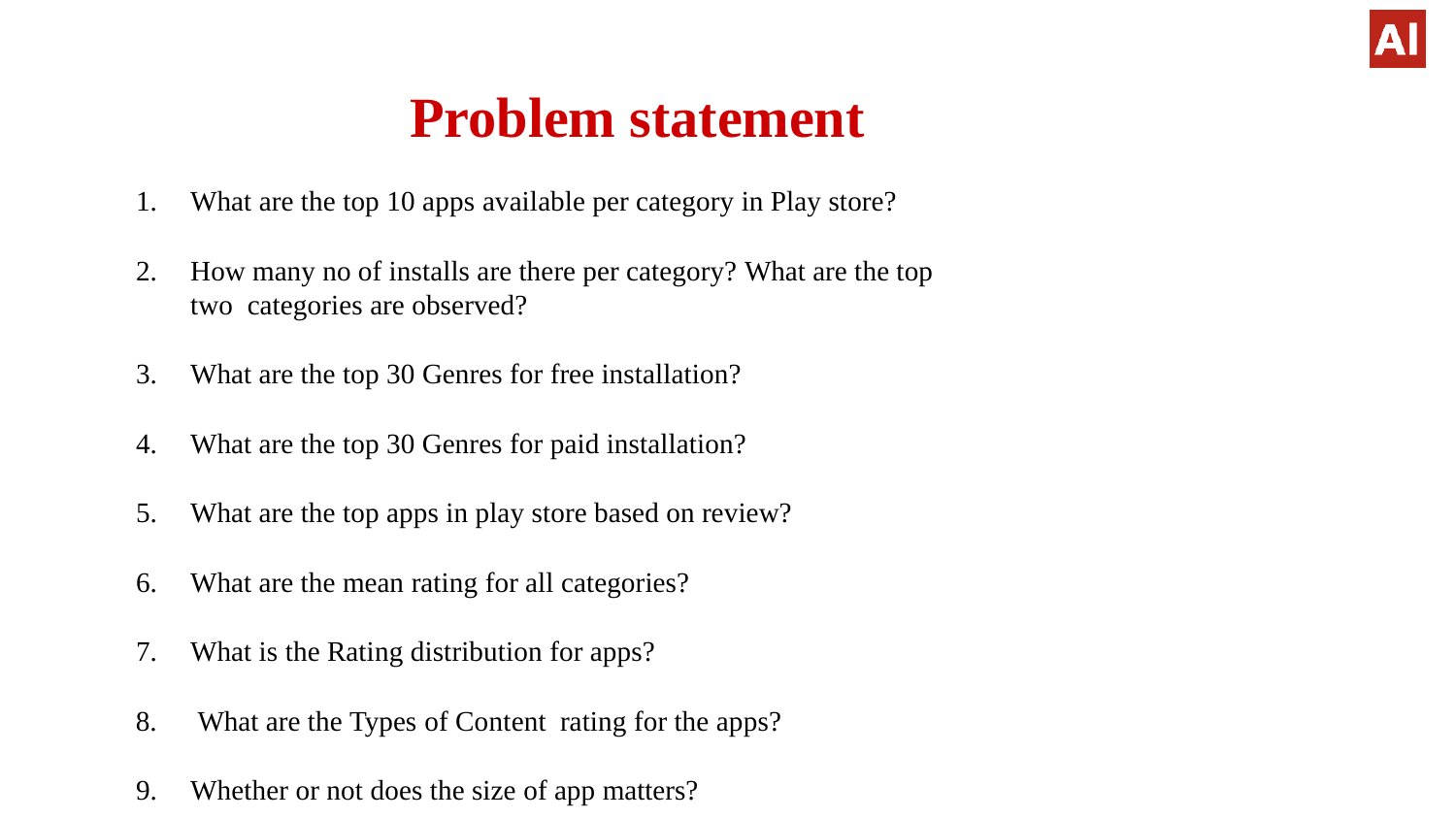

# Problem statement
What are the top 10 apps available per category in Play store?

How many no of installs are there per category? What are the top two  categories are observed?

What are the top 30 Genres for free installation?

What are the top 30 Genres for paid installation?

What are the top apps in play store based on review?

What are the mean rating for all categories?

What is the Rating distribution for apps?

What are the Types of Content rating for the apps?

Whether or not does the size of app matters?